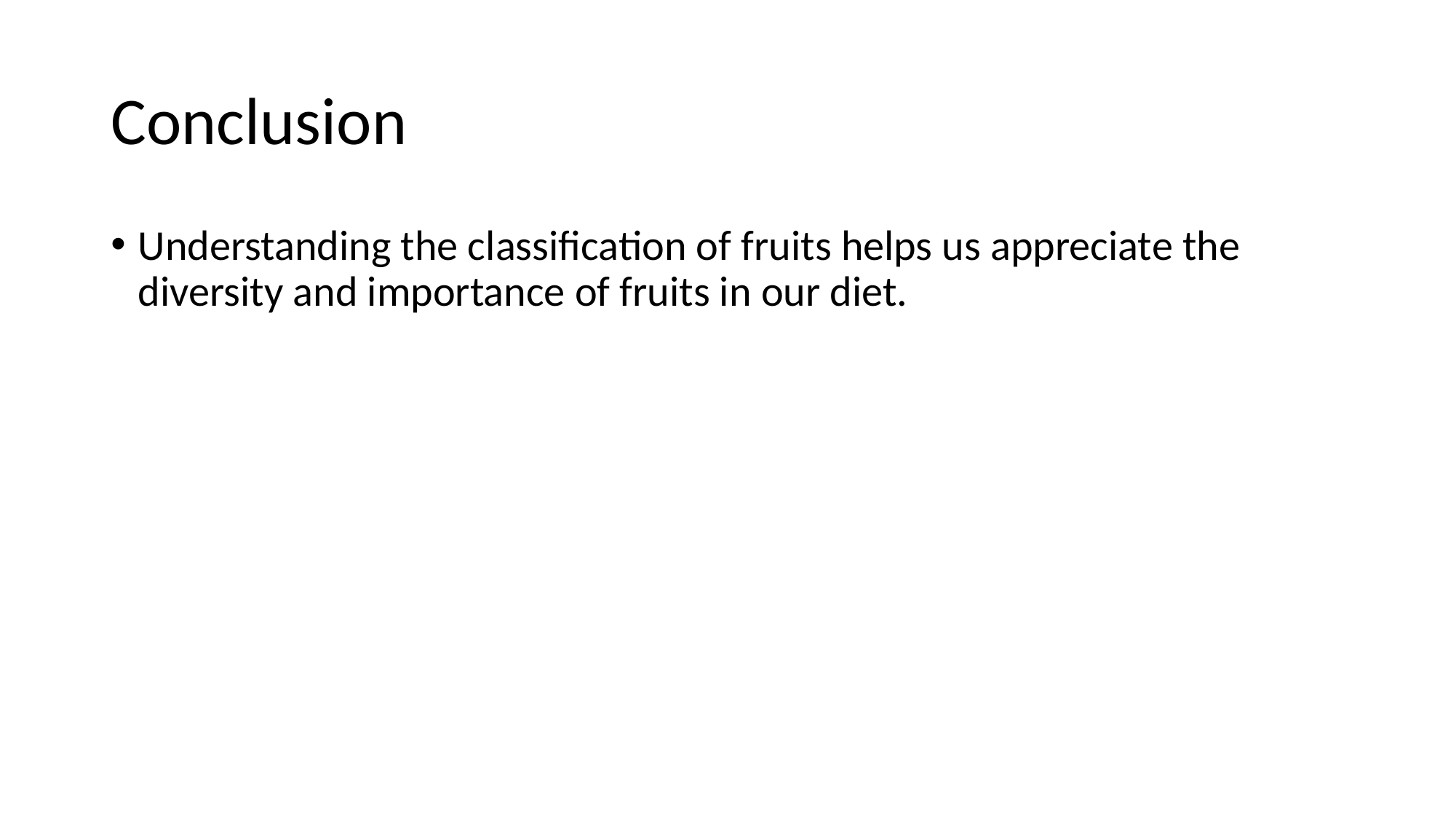

# Conclusion
Understanding the classification of fruits helps us appreciate the diversity and importance of fruits in our diet.